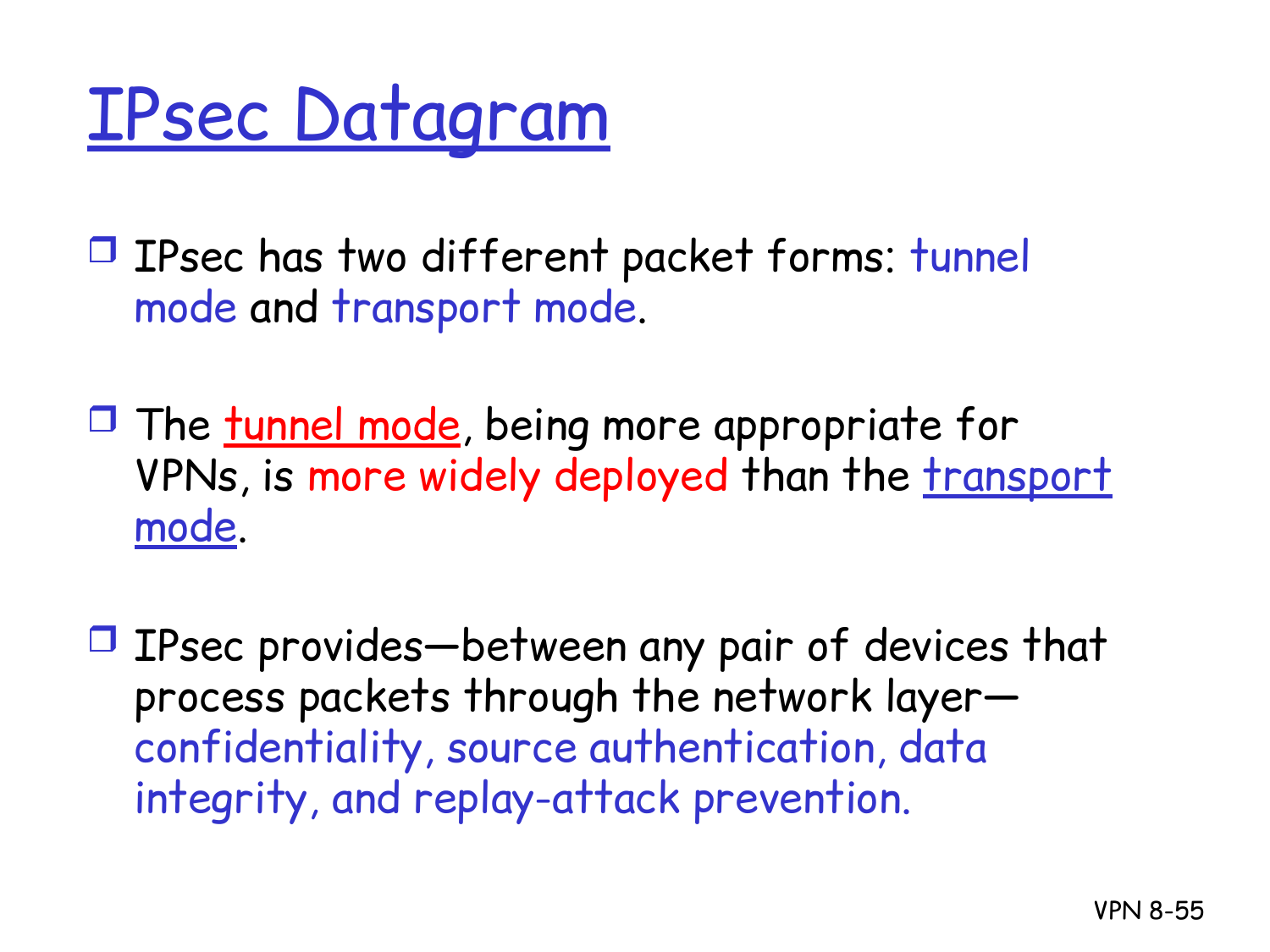

# IPsec Datagram
IPsec has two different packet forms: tunnel mode and transport mode.

The tunnel mode, being more appropriate for VPNs, is more widely deployed than the transport mode.

IPsec provides—between any pair of devices that process packets through the network layer—confidentiality, source authentication, data integrity, and replay-attack prevention.
VPN 8-55